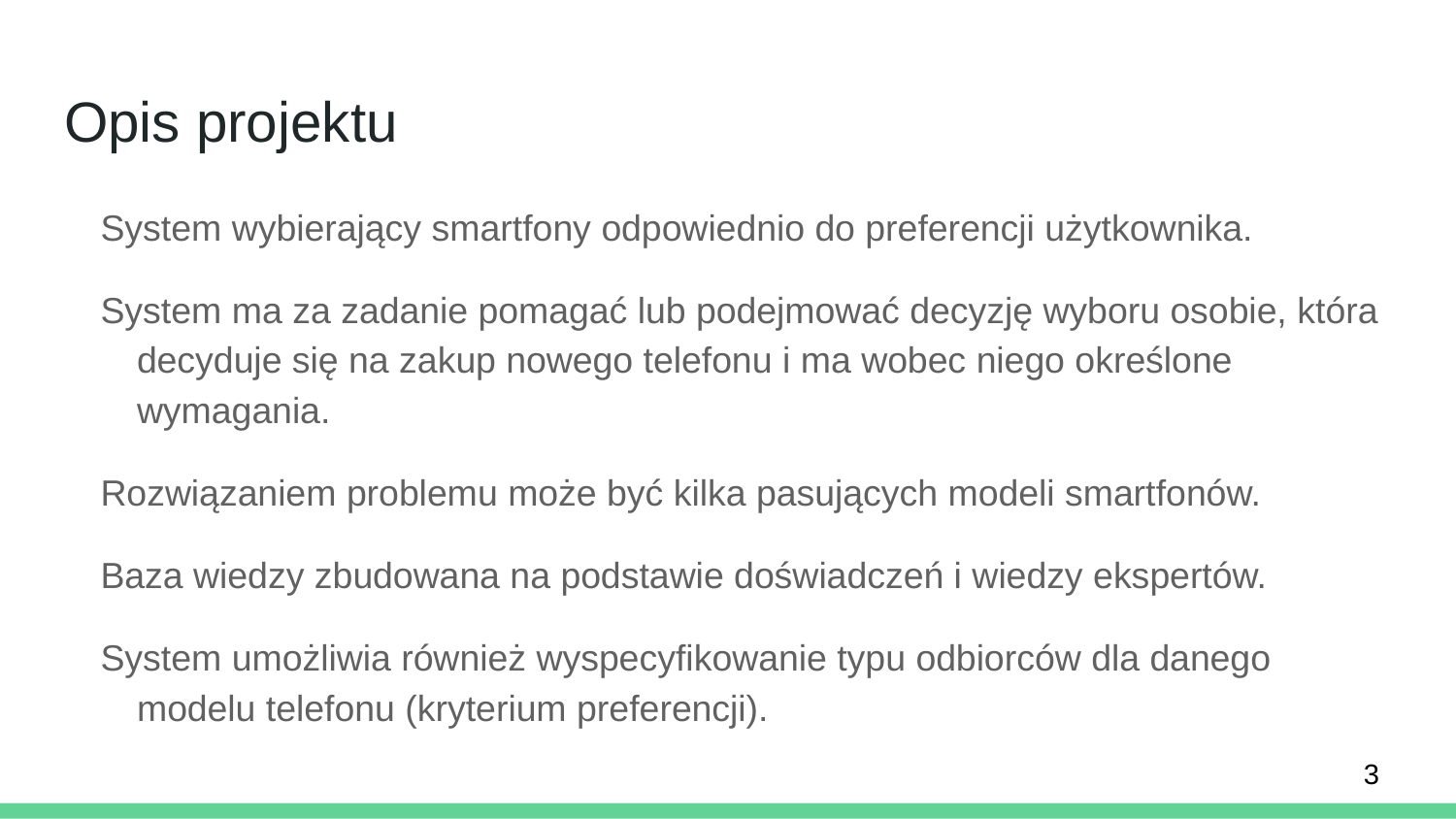

# Opis projektu
System wybierający smartfony odpowiednio do preferencji użytkownika.
System ma za zadanie pomagać lub podejmować decyzję wyboru osobie, która decyduje się na zakup nowego telefonu i ma wobec niego określone wymagania.
Rozwiązaniem problemu może być kilka pasujących modeli smartfonów.
Baza wiedzy zbudowana na podstawie doświadczeń i wiedzy ekspertów.
System umożliwia również wyspecyfikowanie typu odbiorców dla danego modelu telefonu (kryterium preferencji).
3